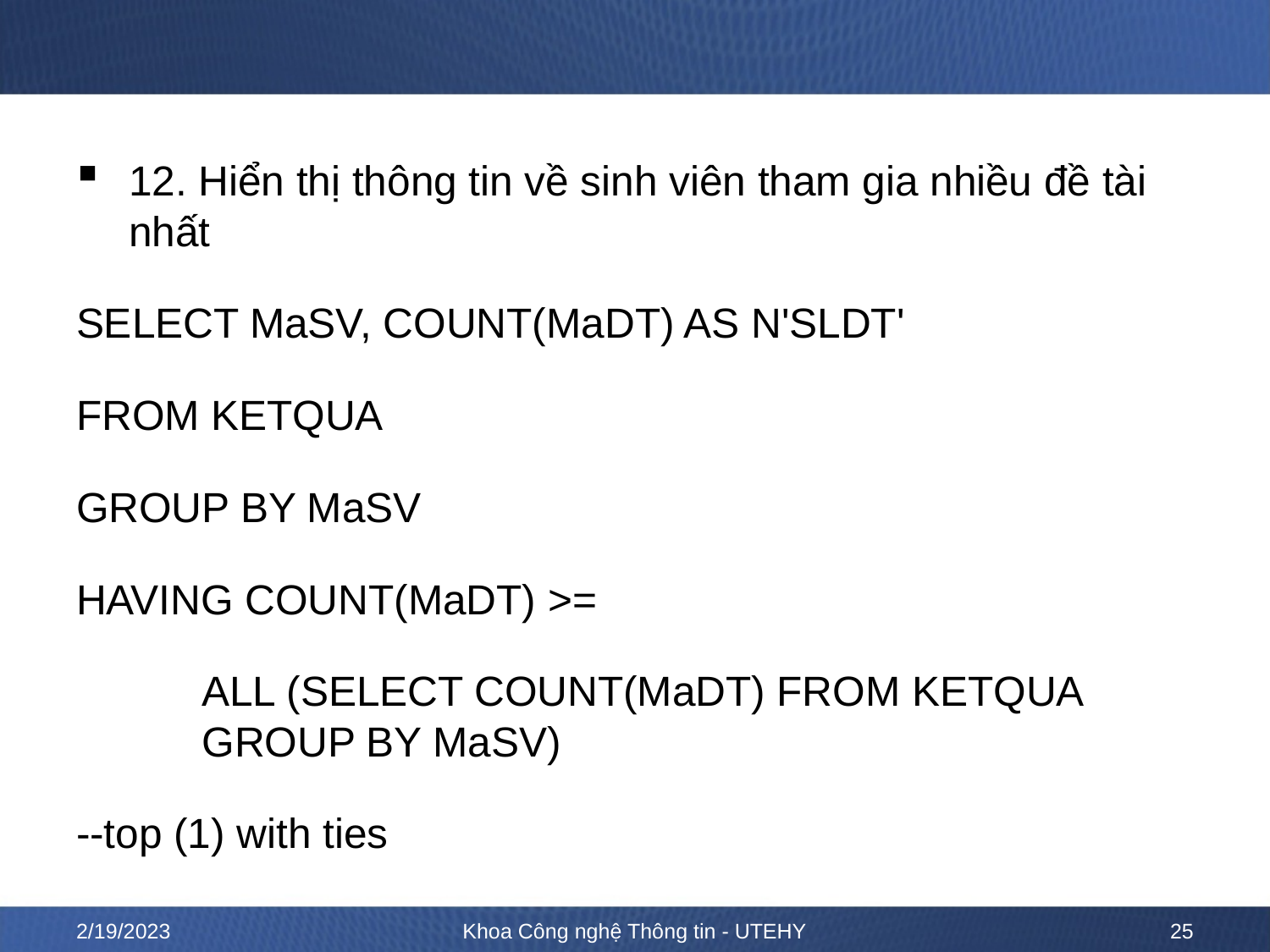

#
12. Hiển thị thông tin về sinh viên tham gia nhiều đề tài nhất
SELECT MaSV, COUNT(MaDT) AS N'SLDT'
FROM KETQUA
GROUP BY MaSV
HAVING COUNT(MaDT) >=
	ALL (SELECT COUNT(MaDT) FROM KETQUA 	GROUP BY MaSV)
--top (1) with ties
2/19/2023
Khoa Công nghệ Thông tin - UTEHY
25